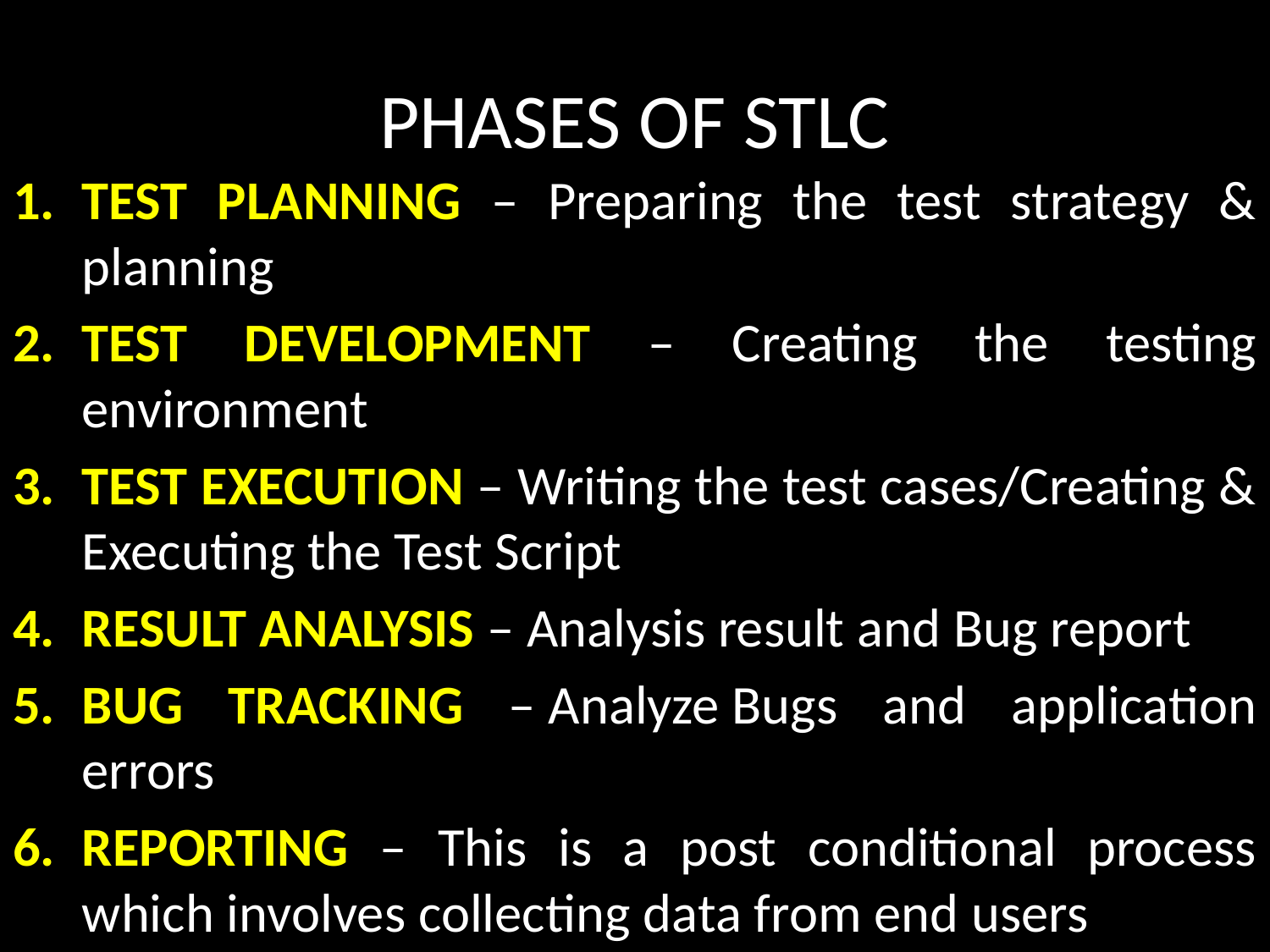

# PHASES OF STLC
TEST PLANNING – Preparing the test strategy & planning
TEST DEVELOPMENT – Creating the testing environment
TEST EXECUTION – Writing the test cases/Creating & Executing the Test Script
RESULT ANALYSIS – Analysis result and Bug report
BUG TRACKING – Analyze Bugs and application errors
REPORTING – This is a post conditional process which involves collecting data from end users